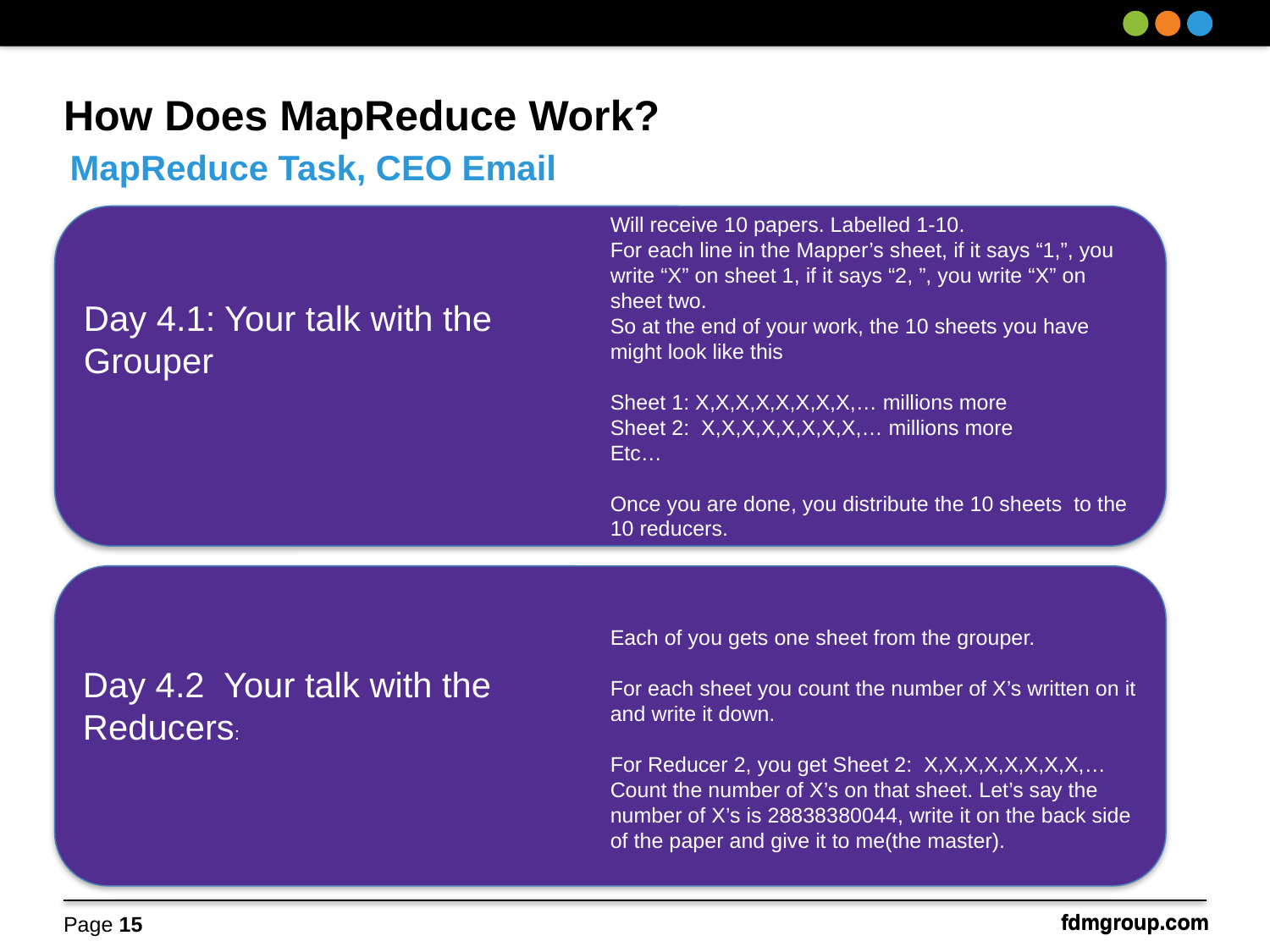

# How Does MapReduce Work?
MapReduce Task, CEO Email

Day 4.1: Your talk with the Grouper

Will receive 10 papers. Labelled 1-10.
For each line in the Mapper’s sheet, if it says “1,”, you write “X” on sheet 1, if it says “2, ”, you write “X” on sheet two.
So at the end of your work, the 10 sheets you have might look like this

Sheet 1: X,X,X,X,X,X,X,X,… millions more
Sheet 2:  X,X,X,X,X,X,X,X,… millions more
Etc…

Once you are done, you distribute the 10 sheets  to the 10 reducers.

Day 4.2  Your talk with the Reducers:

Each of you gets one sheet from the grouper.

For each sheet you count the number of X’s written on it and write it down.

For Reducer 2, you get Sheet 2:  X,X,X,X,X,X,X,X,…
Count the number of X’s on that sheet. Let’s say the number of X’s is 28838380044, write it on the back side of the paper and give it to me(the master).

Page 15